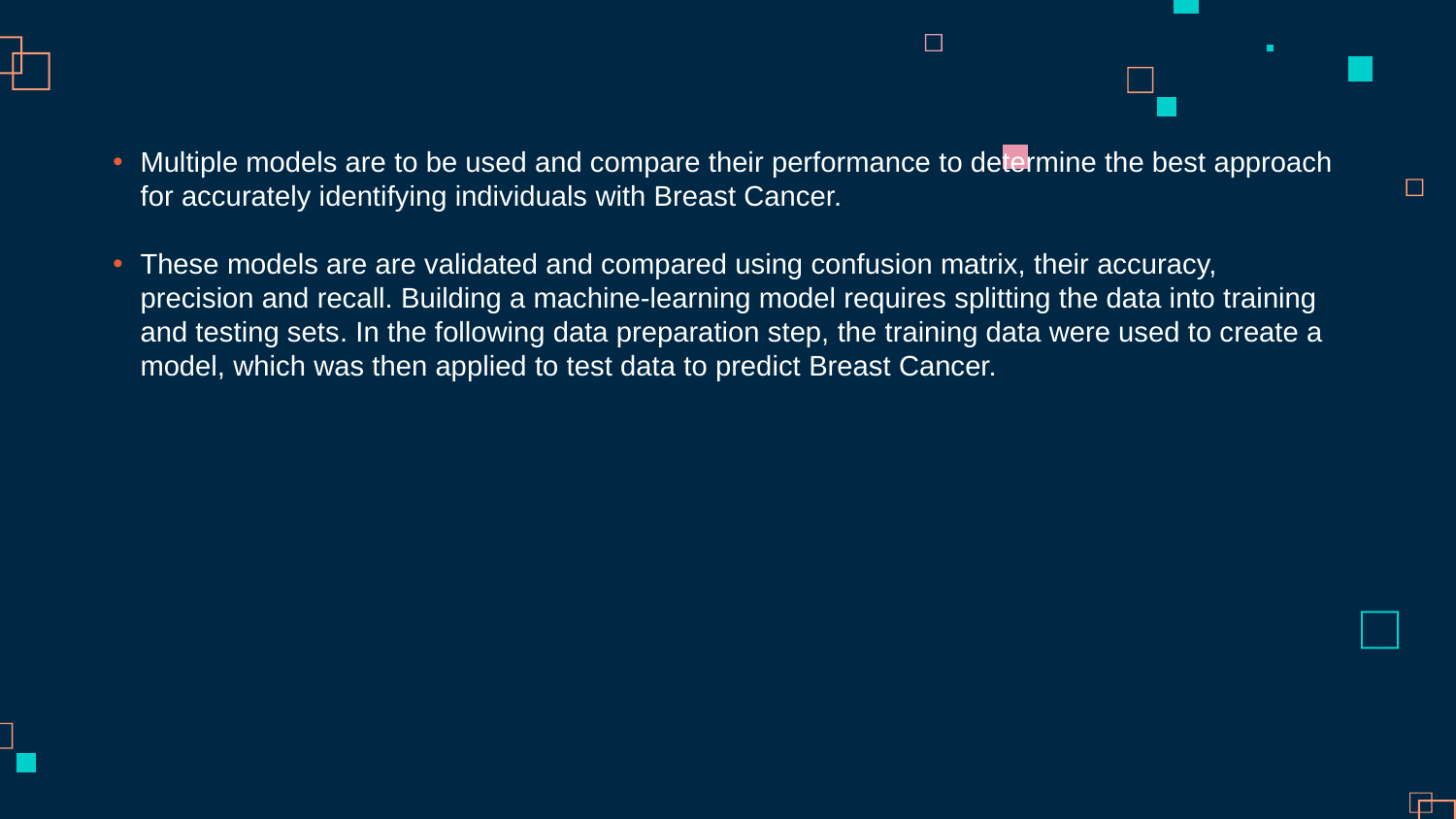

Multiple models are to be used and compare their performance to determine the best approach for accurately identifying individuals with Breast Cancer.

These models are are validated and compared using confusion matrix, their accuracy, precision and recall. Building a machine-learning model requires splitting the data into training and testing sets. In the following data preparation step, the training data were used to create a model, which was then applied to test data to predict Breast Cancer.